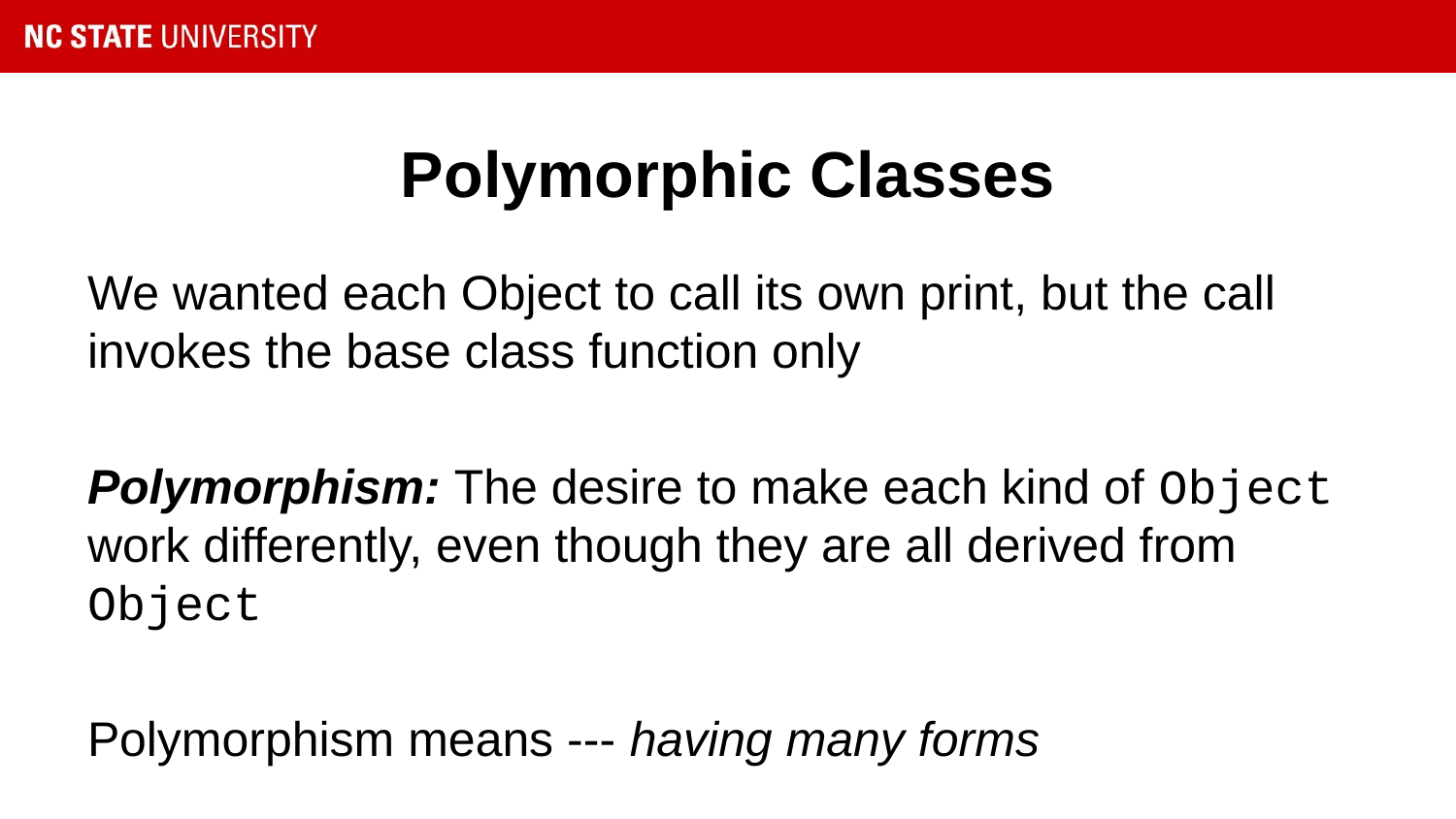

# Polymorphic Classes
We wanted each Object to call its own print, but the call invokes the base class function only

Polymorphism: The desire to make each kind of Object work differently, even though they are all derived from Object

Polymorphism means --- having many forms